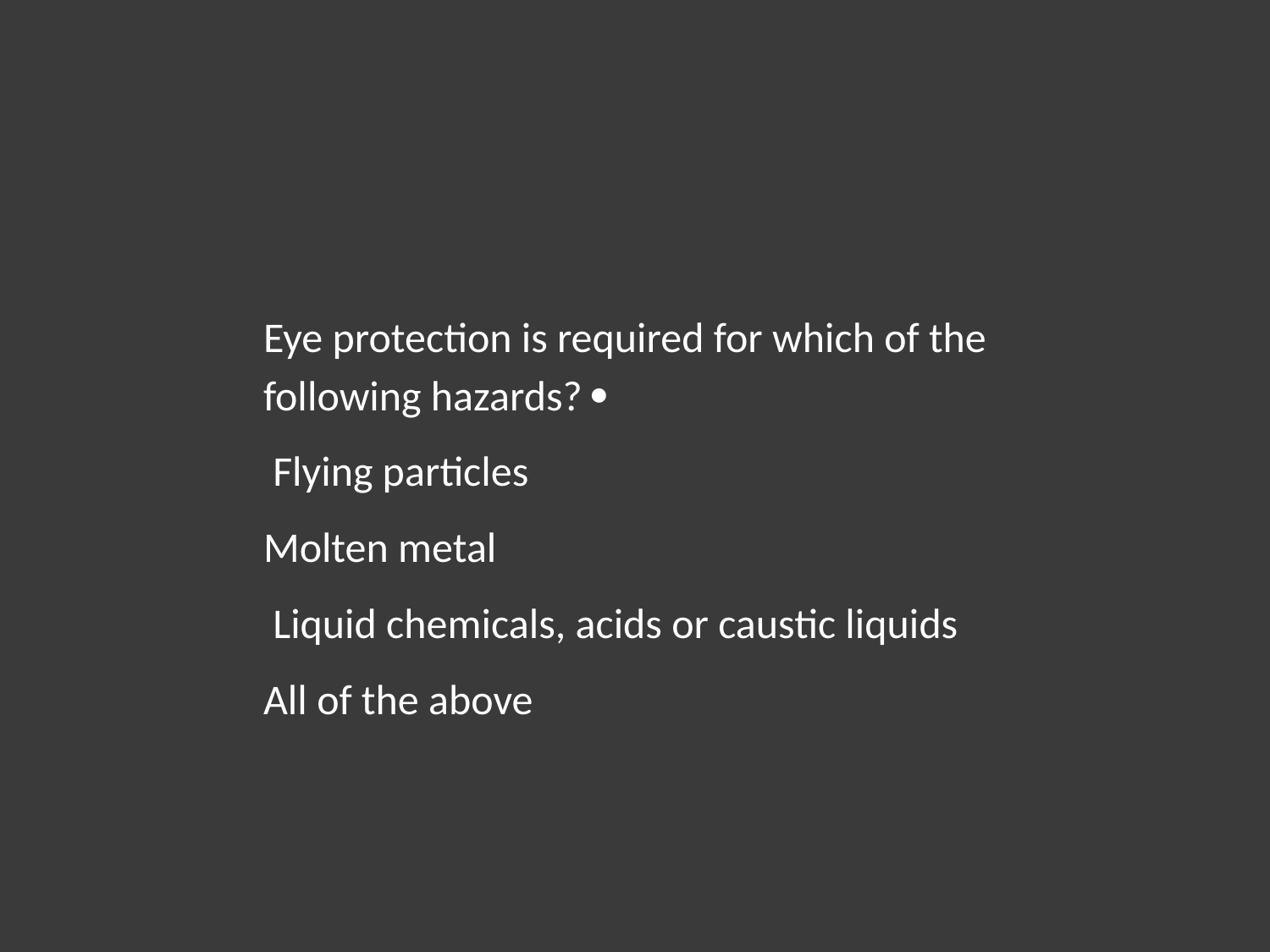

#
Eye protection is required for which of the following hazards? •
 Flying particles
Molten metal
 Liquid chemicals, acids or caustic liquids
All of the above